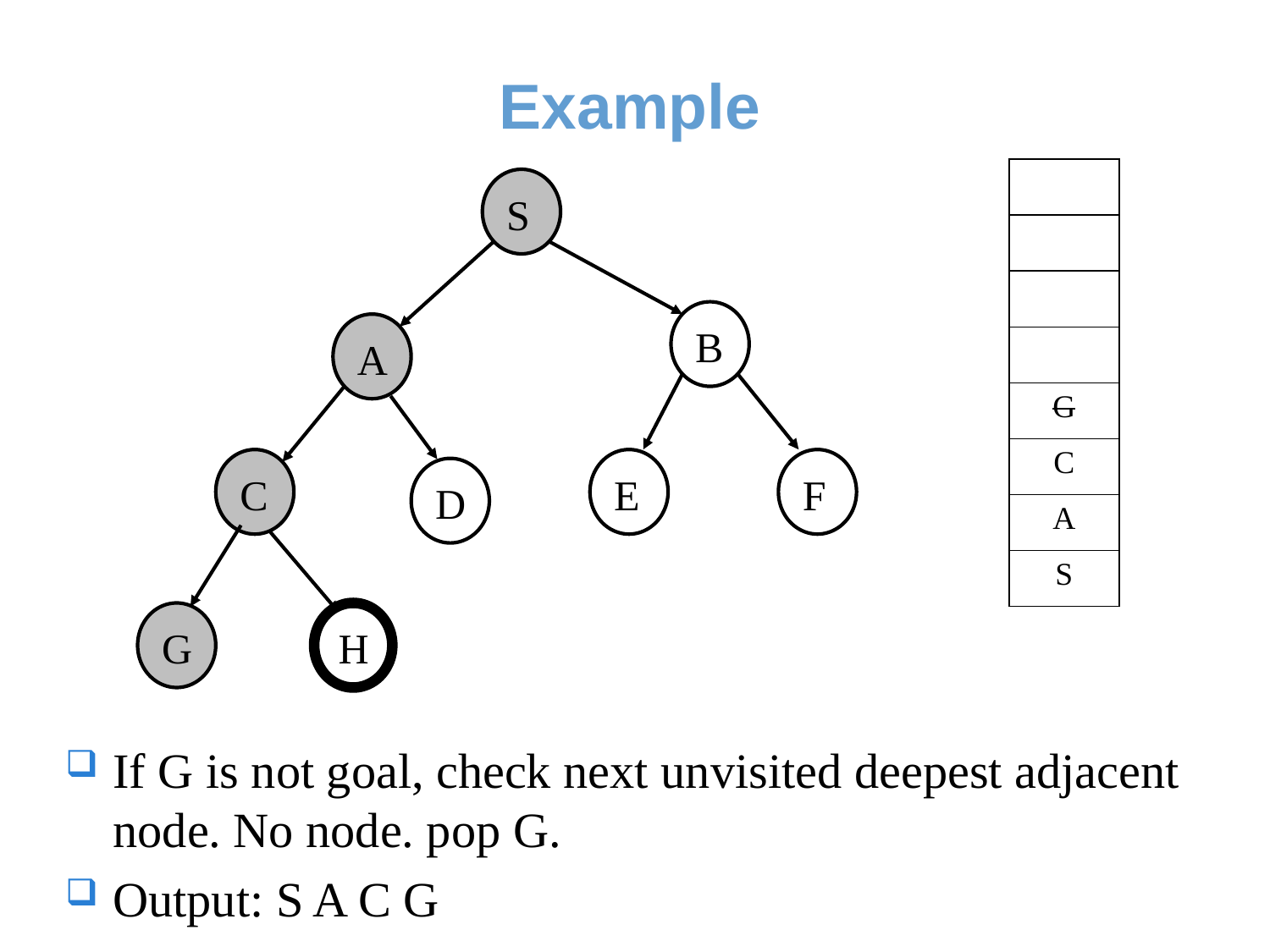

# Example
|  |
| --- |
|  |
|  |
|  |
| G |
| C |
| A |
| S |
S

If G is not goal, check next unvisited deepest adjacent node. No node. pop G.
Output: S A C G
B
A
C
E
F
D
G
H